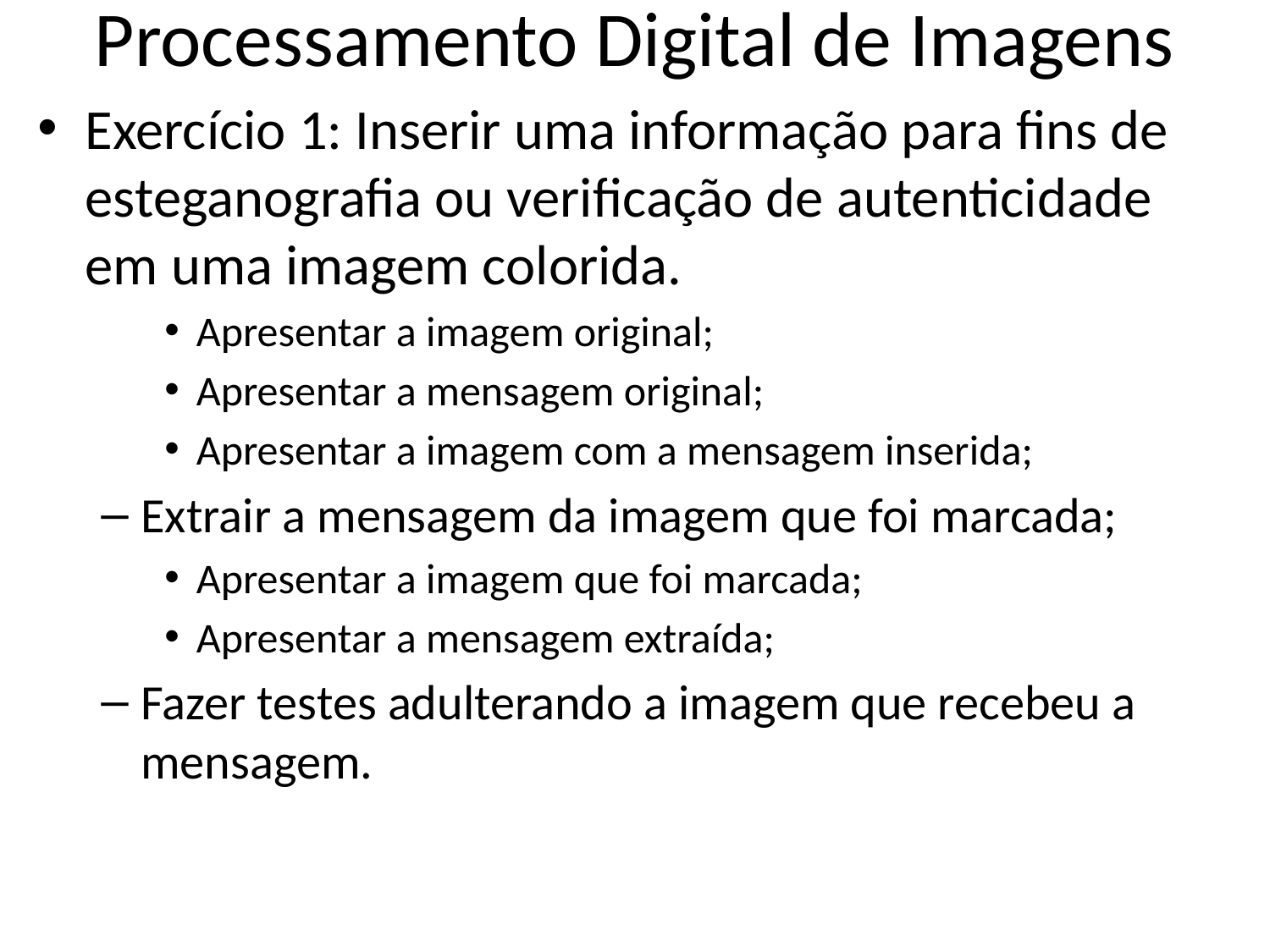

# Processamento Digital de Imagens
Exercício 1: Inserir uma informação para fins de esteganografia ou verificação de autenticidade em uma imagem colorida.
Apresentar a imagem original;
Apresentar a mensagem original;
Apresentar a imagem com a mensagem inserida;
Extrair a mensagem da imagem que foi marcada;
Apresentar a imagem que foi marcada;
Apresentar a mensagem extraída;
Fazer testes adulterando a imagem que recebeu a mensagem.